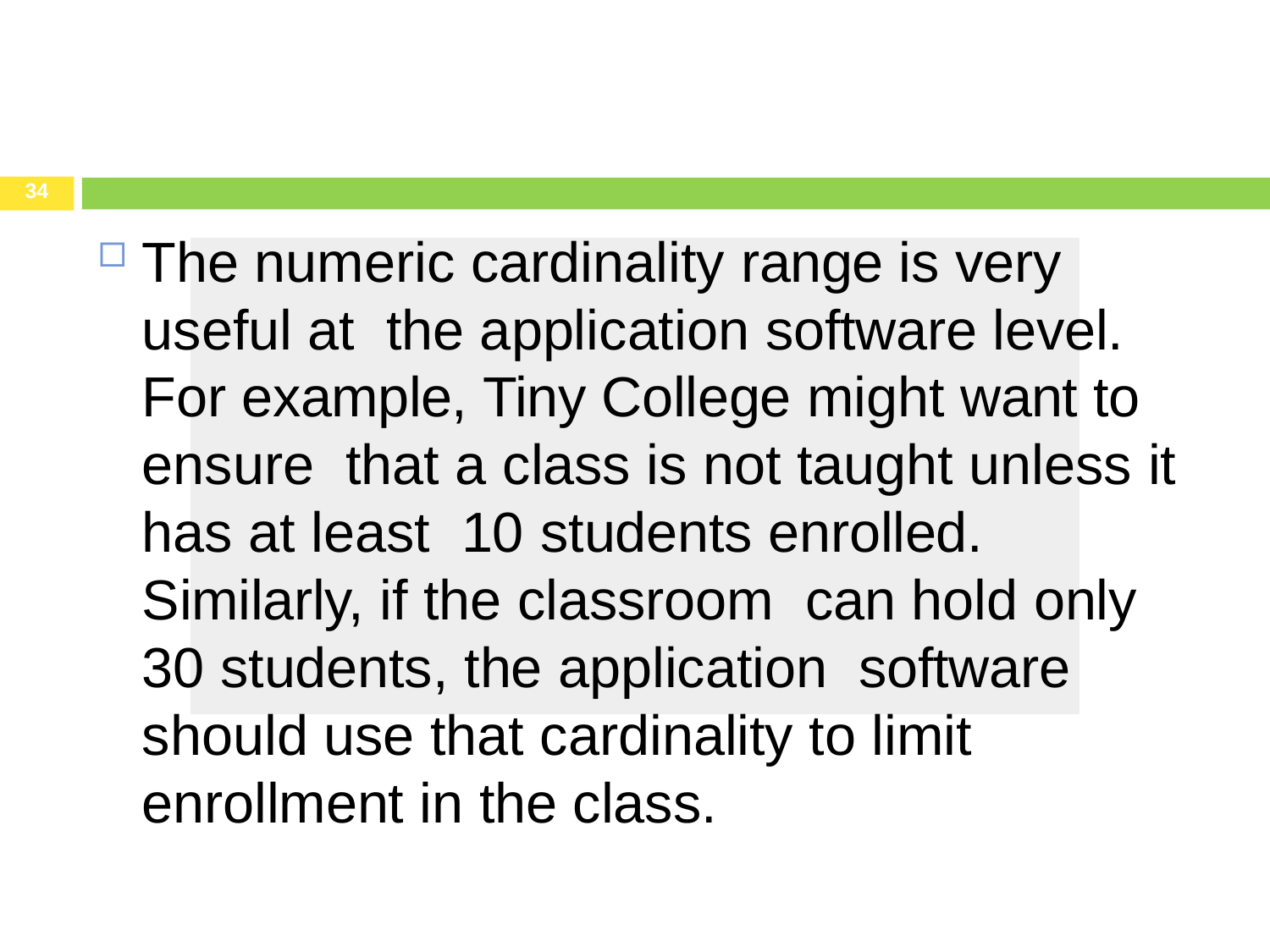

34

The numeric cardinality range is very useful at  the application software level.
For example, Tiny College might want to ensure  that a class is not taught unless it has at least  10 students enrolled. Similarly, if the classroom  can hold only 30 students, the application  software should use that cardinality to limit  enrollment in the class.